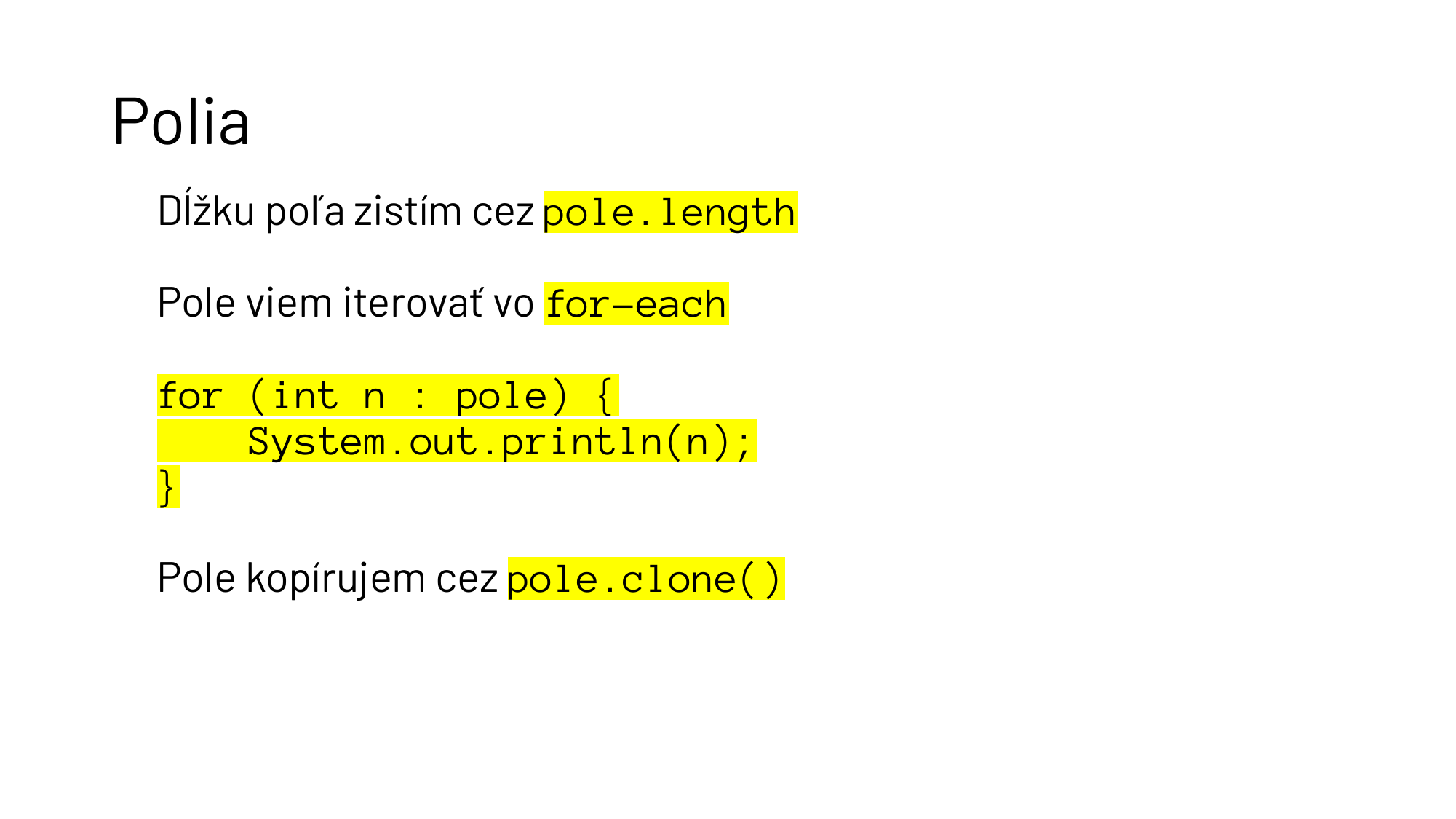

# Polia
Dĺžku poľa zistím cez pole.length

Pole viem iterovať vo for-each

for (int n : pole) {
    System.out.println(n);
}

Pole kopírujem cez pole.clone()